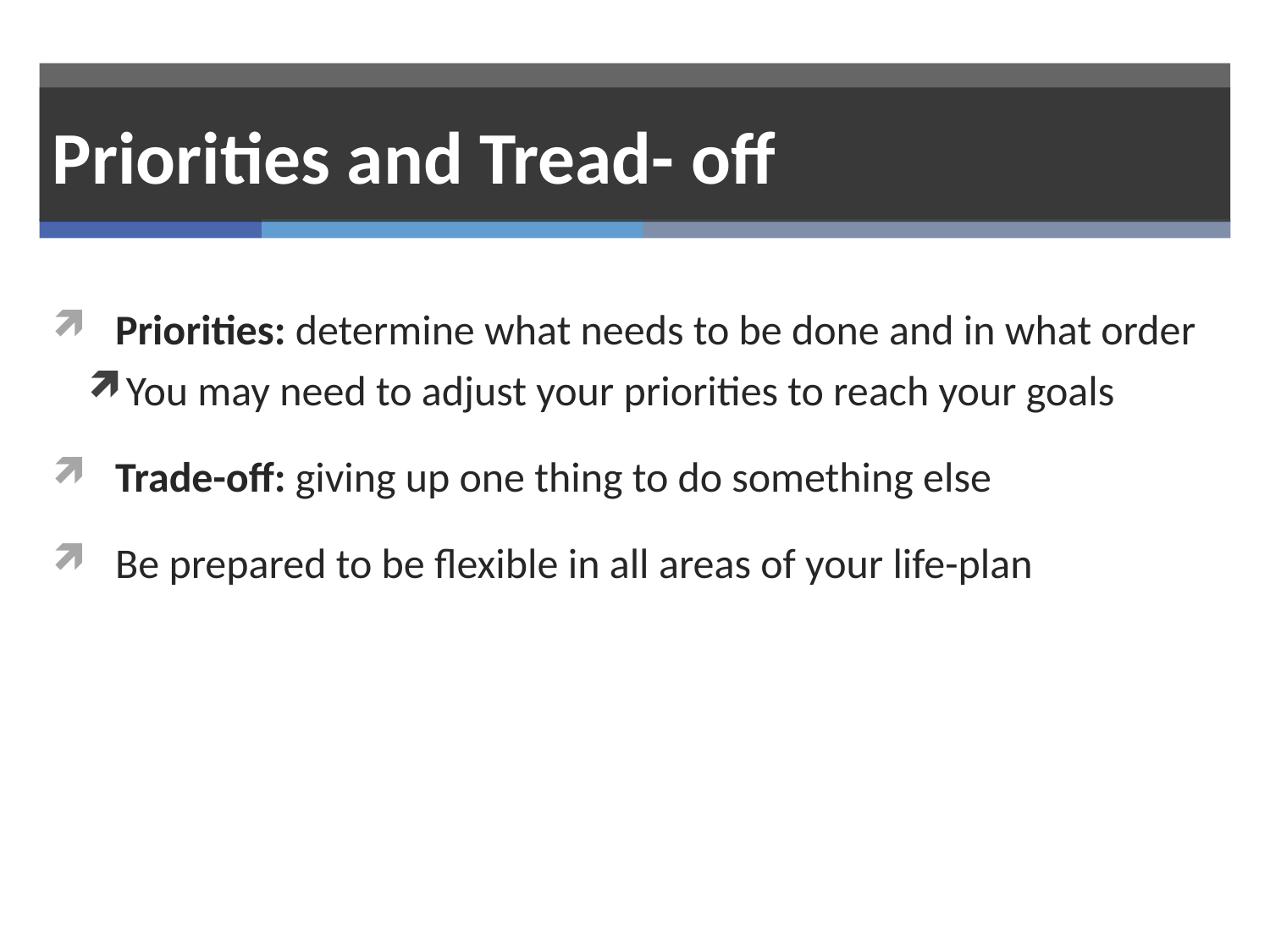

# Priorities and Tread- off
Priorities: determine what needs to be done and in what order
You may need to adjust your priorities to reach your goals
Trade-off: giving up one thing to do something else
Be prepared to be flexible in all areas of your life-plan